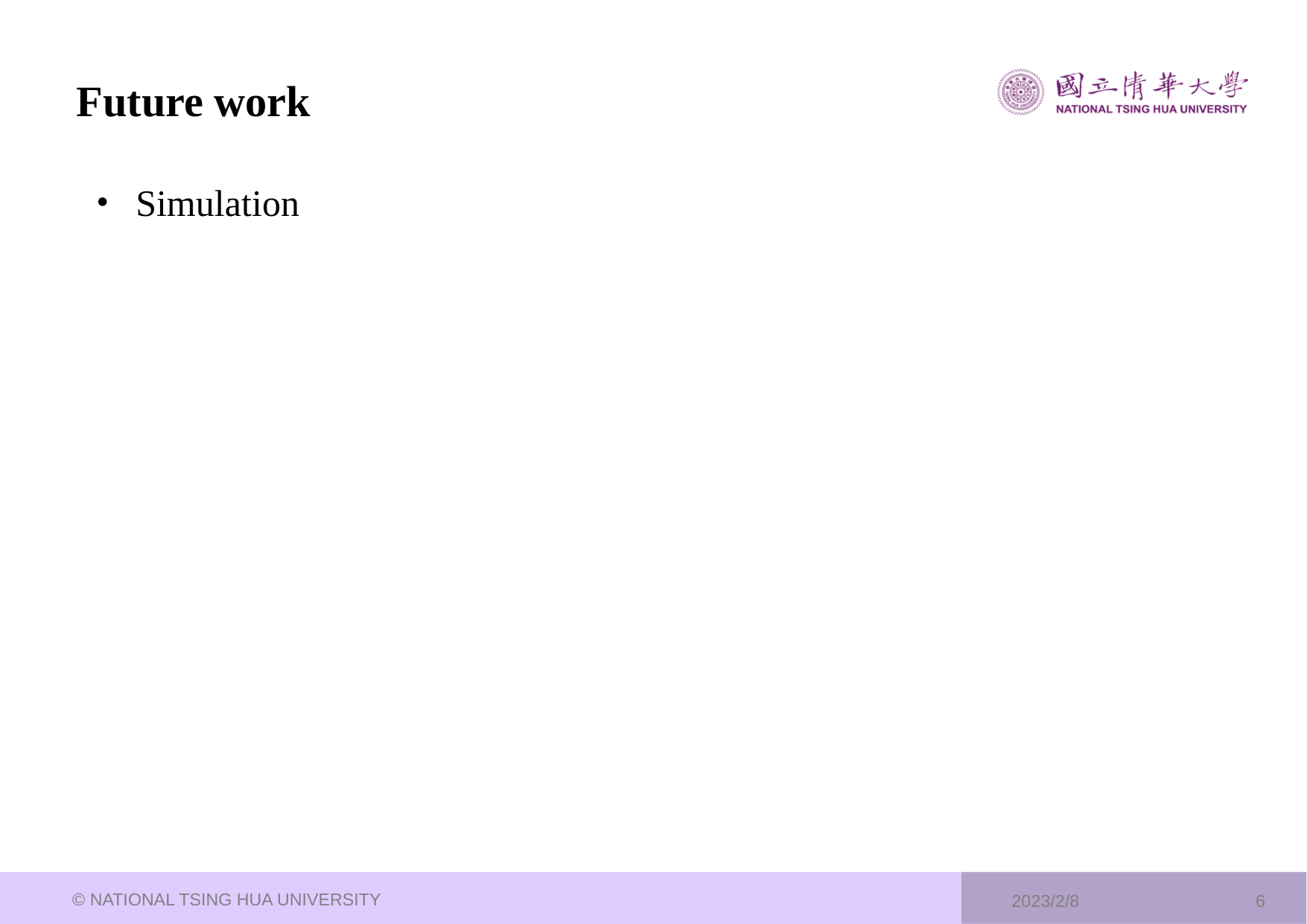

# Future work
Simulation
© NATIONAL TSING HUA UNIVERSITY
2023/2/8
6